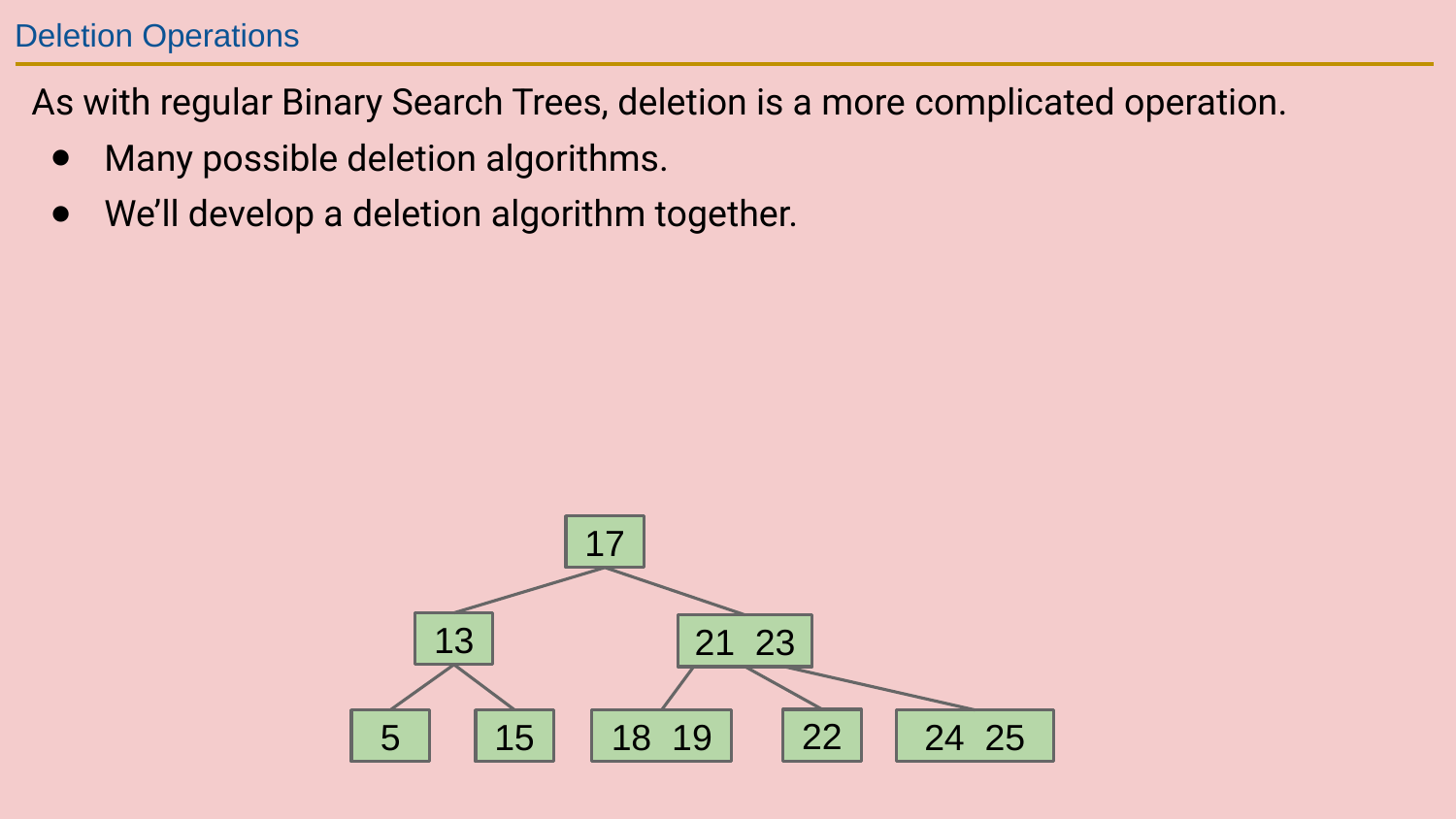

# Deletion Operations
As with regular Binary Search Trees, deletion is a more complicated operation.
Many possible deletion algorithms.
We’ll develop a deletion algorithm together.

17
13
21  23
22
15
18  19
24  25
5